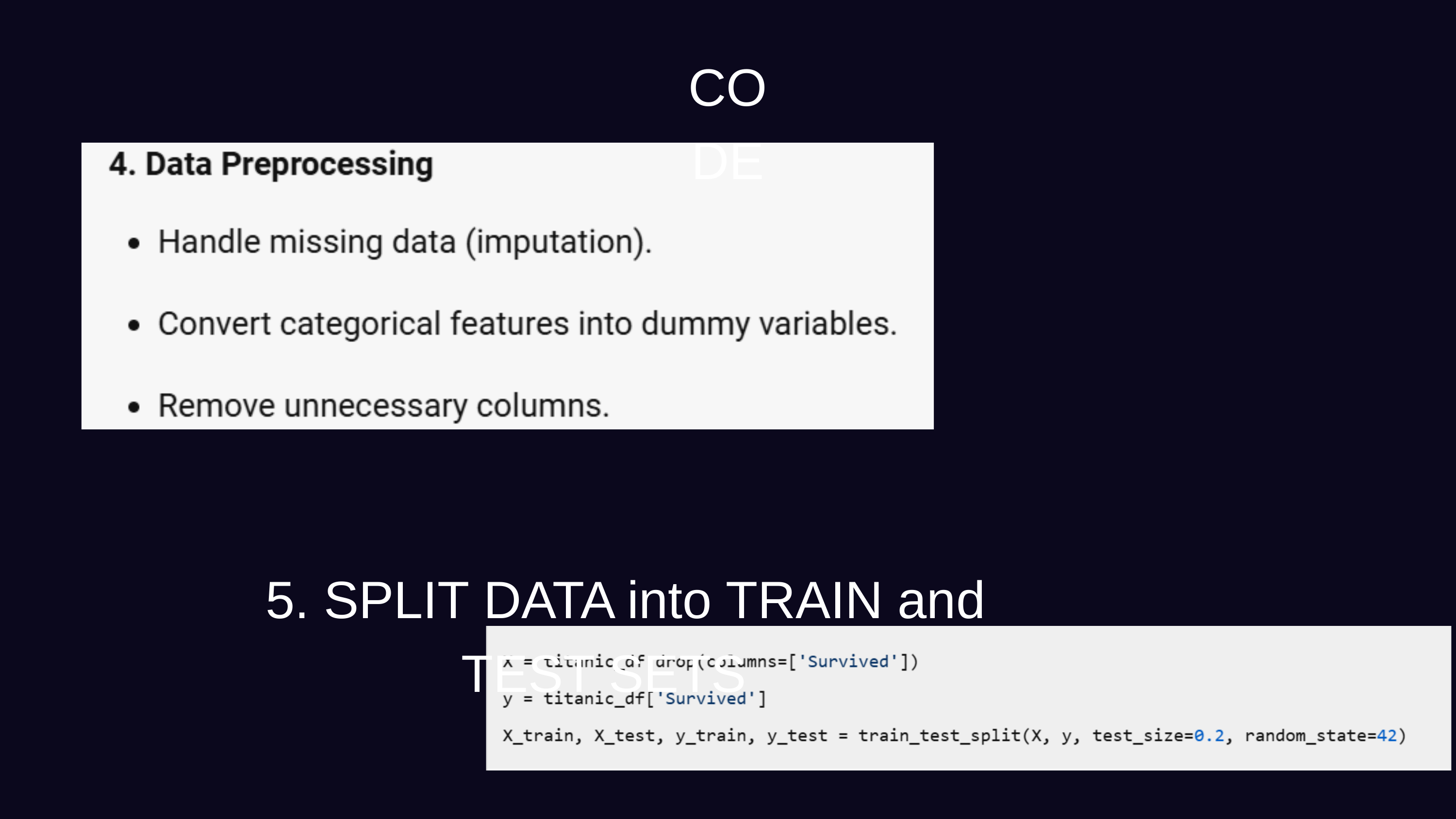

CODE

5. SPLIT DATA into TRAIN and TEST SETS